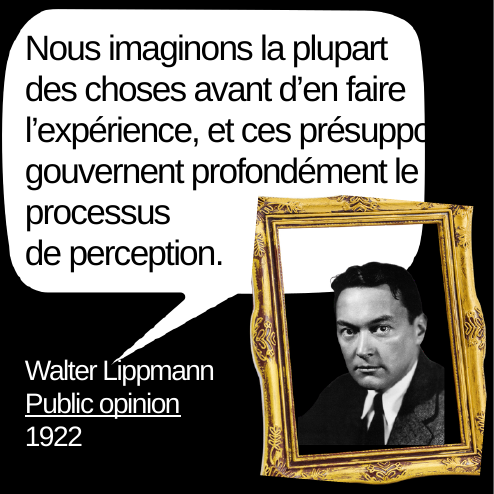

Nous imaginons la plupart
des choses avant d’en faire l’expérience, et ces présupposés gouvernent profondément le
processus
de perception.

Walter Lippmann
Public opinion
1922